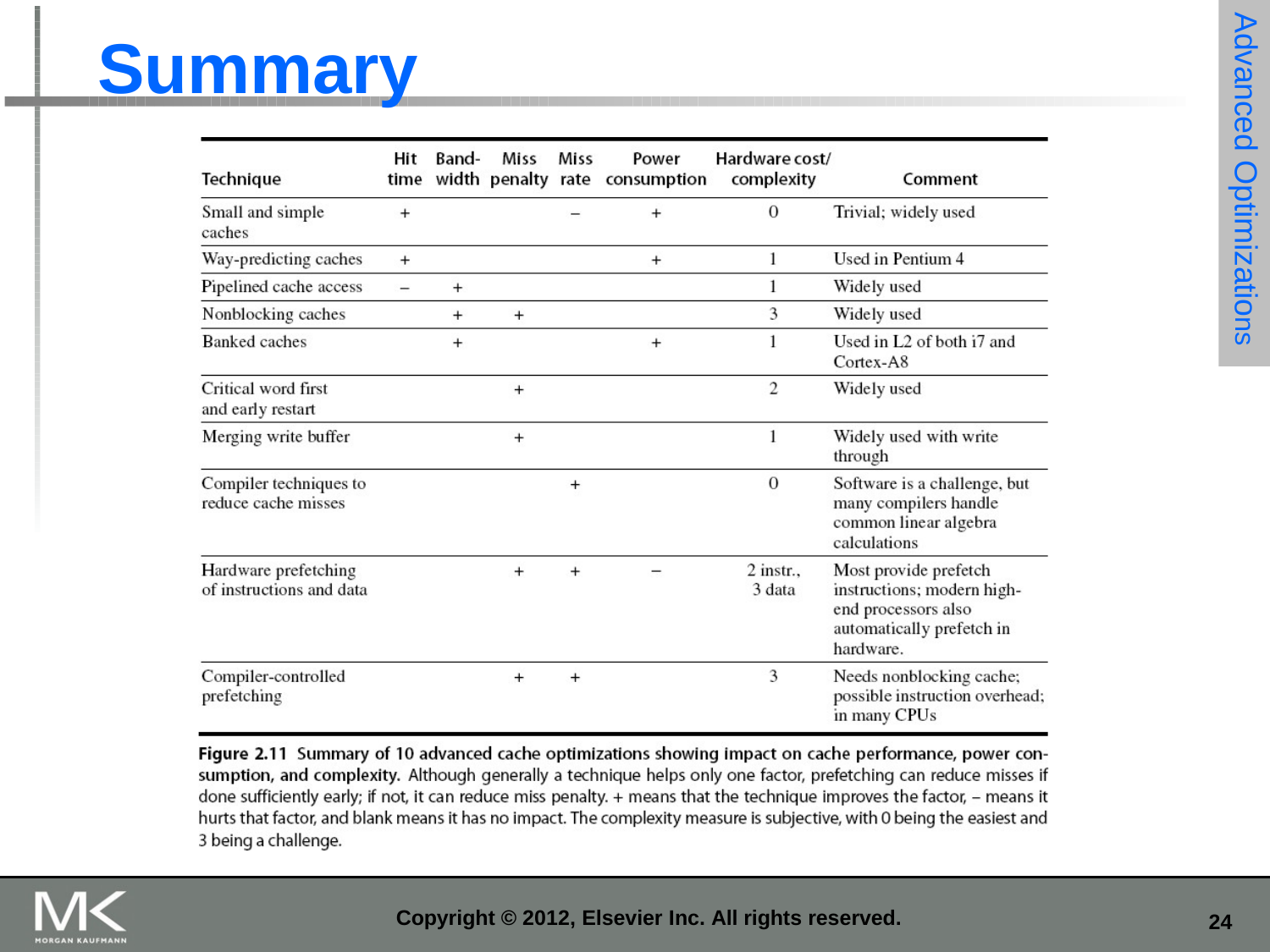

Advanced Optimizations
# Summary

Copyright © 2012, Elsevier Inc. All rights reserved.
24